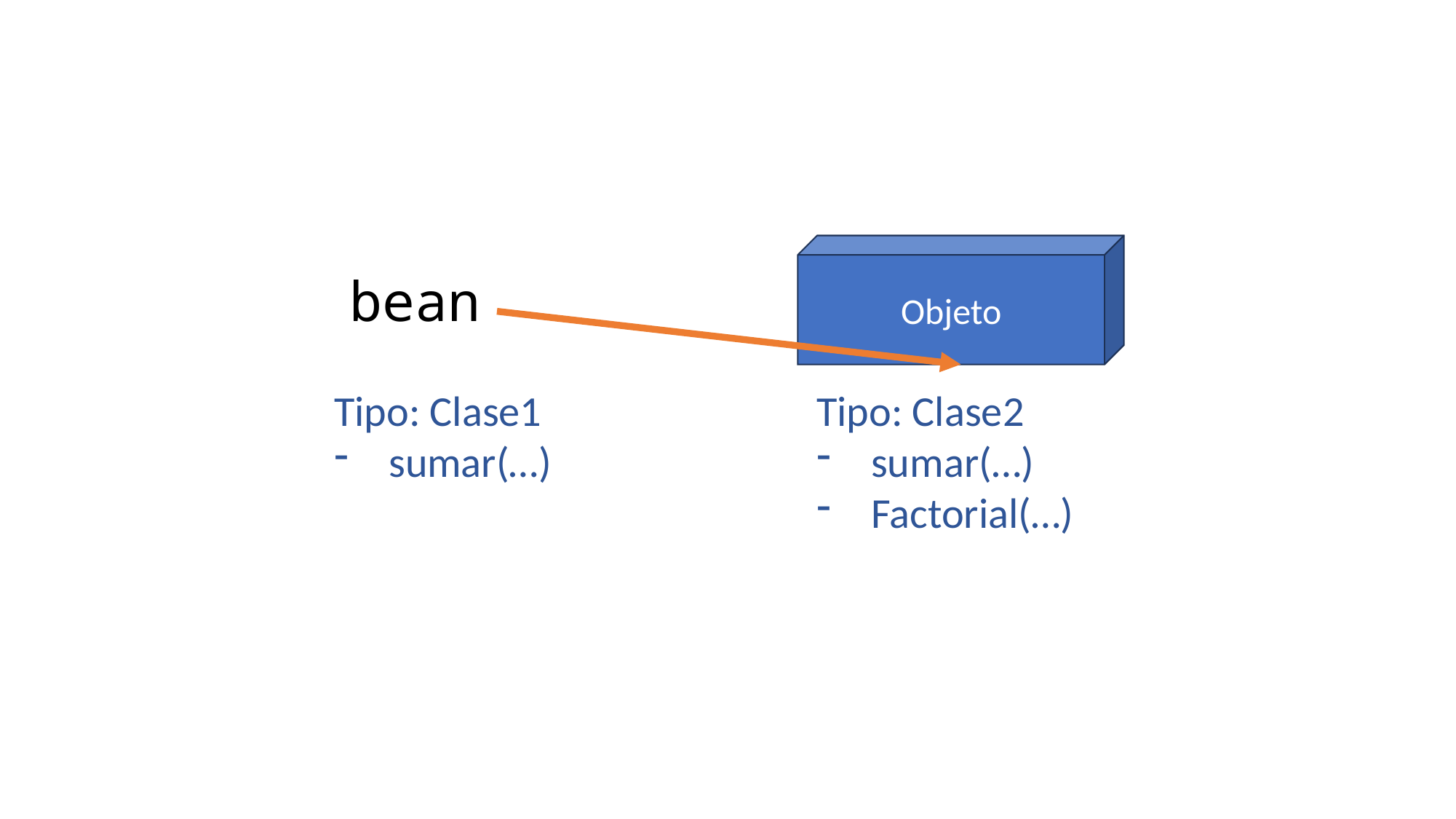

Objeto
bean
Tipo: Clase1
sumar(…)

Tipo: Clase2
sumar(…)
Factorial(…)